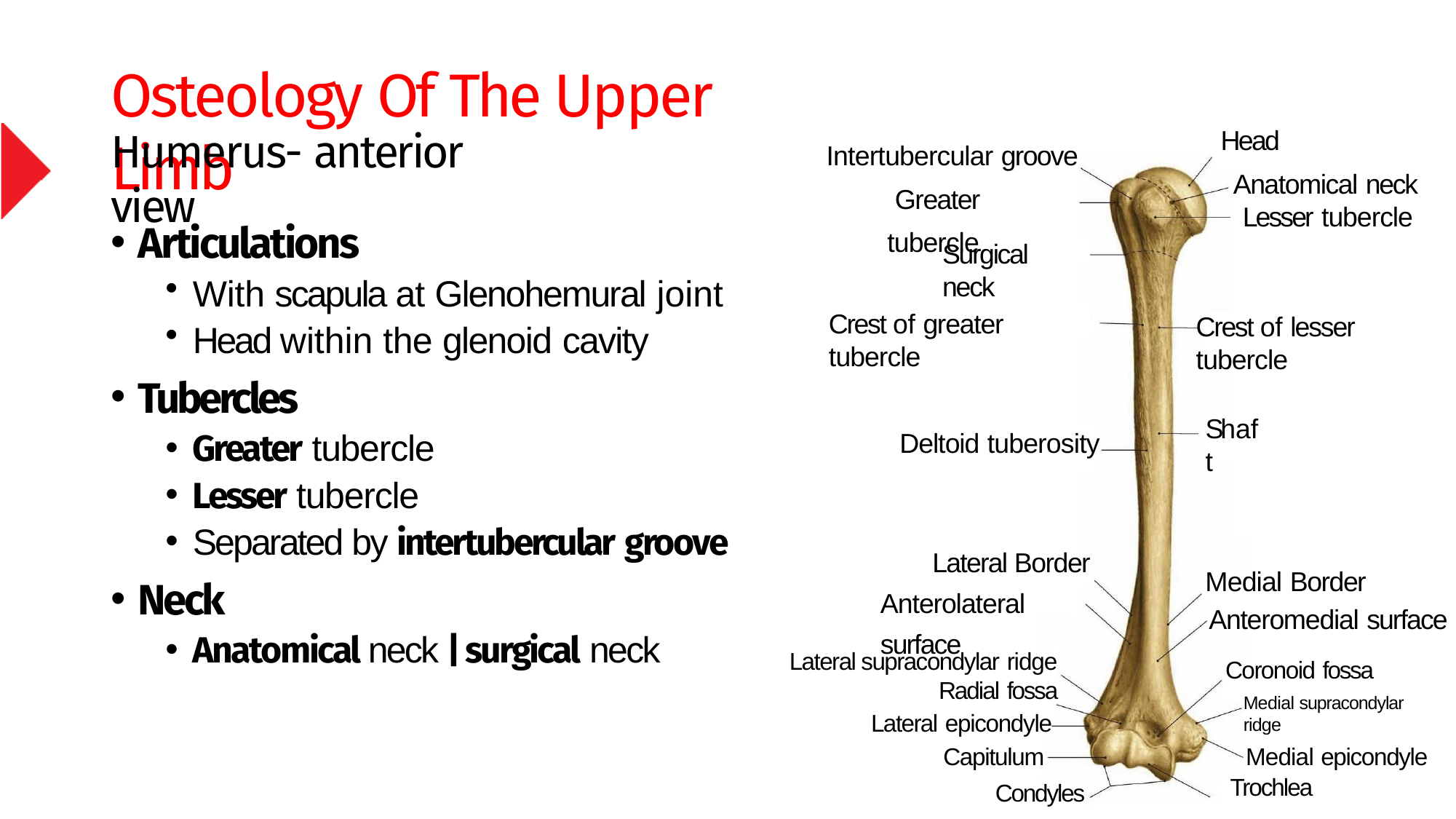

# Osteology Of The Upper Limb
Head
Anatomical neck  Lesser tubercle
Humerus- anterior view

Intertubercular groove  Greater tubercle

Articulations
With scapula at Glenohemural joint
Head within the glenoid cavity
Tubercles
Greater tubercle
Lesser tubercle
Separated by intertubercular groove
Neck
Anatomical neck | surgical neck
Surgical neck
Crest of greater tubercle
Crest of lesser tubercle
Shaft
Deltoid tuberosity
Lateral Border  Anterolateral surface
Medial Border
Anteromedial surface
Coronoid fossa
Medial supracondylar ridge
Lateral supracondylar ridge
Radial fossa
Lateral epicondyle
Capitulum
Condyles
Medial epicondyle  Trochlea